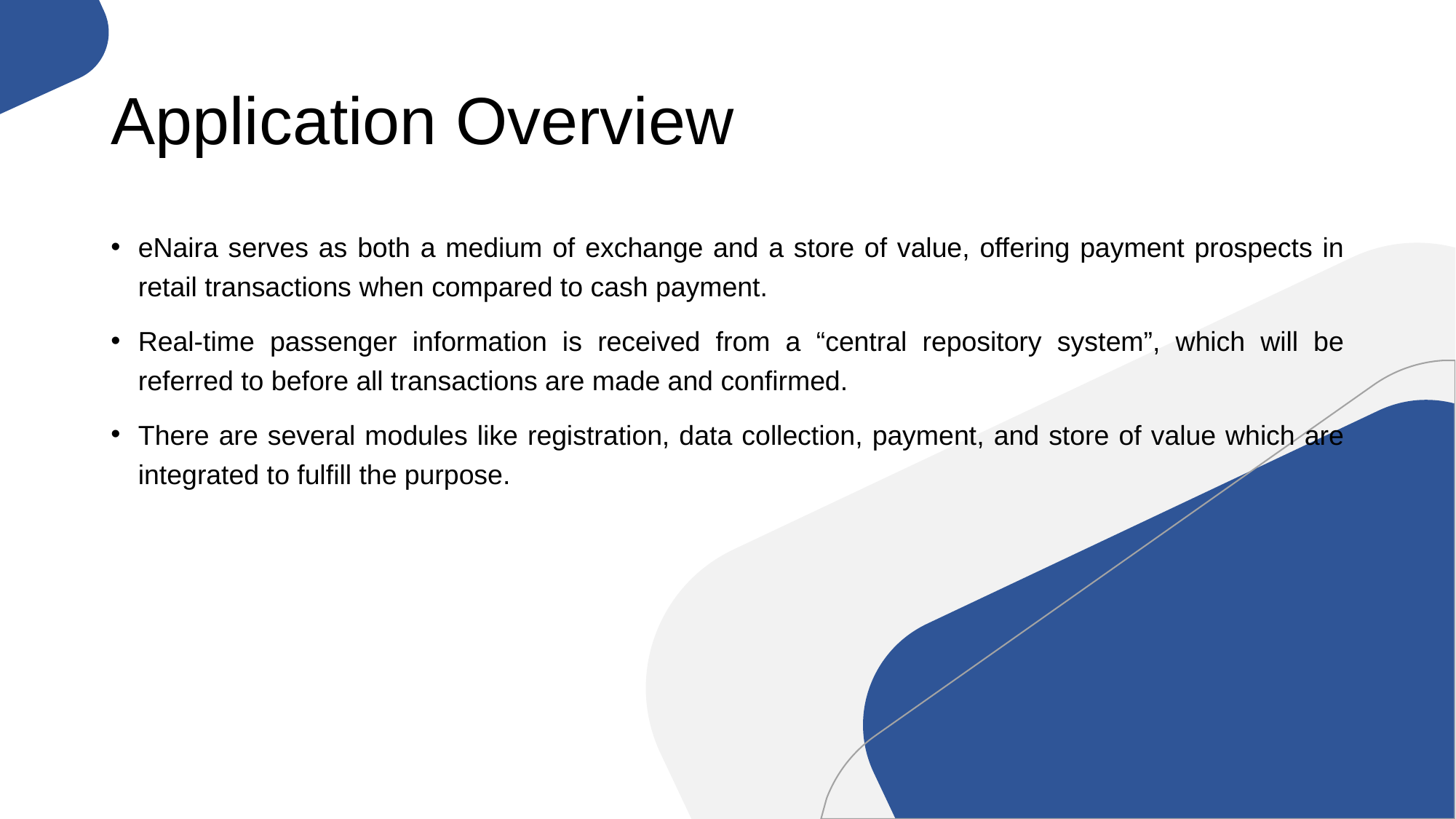

# Application Overview
eNaira serves as both a medium of exchange and a store of value, offering payment prospects in retail transactions when compared to cash payment.
Real-time passenger information is received from a “central repository system”, which will be referred to before all transactions are made and confirmed.
There are several modules like registration, data collection, payment, and store of value which are integrated to fulfill the purpose.